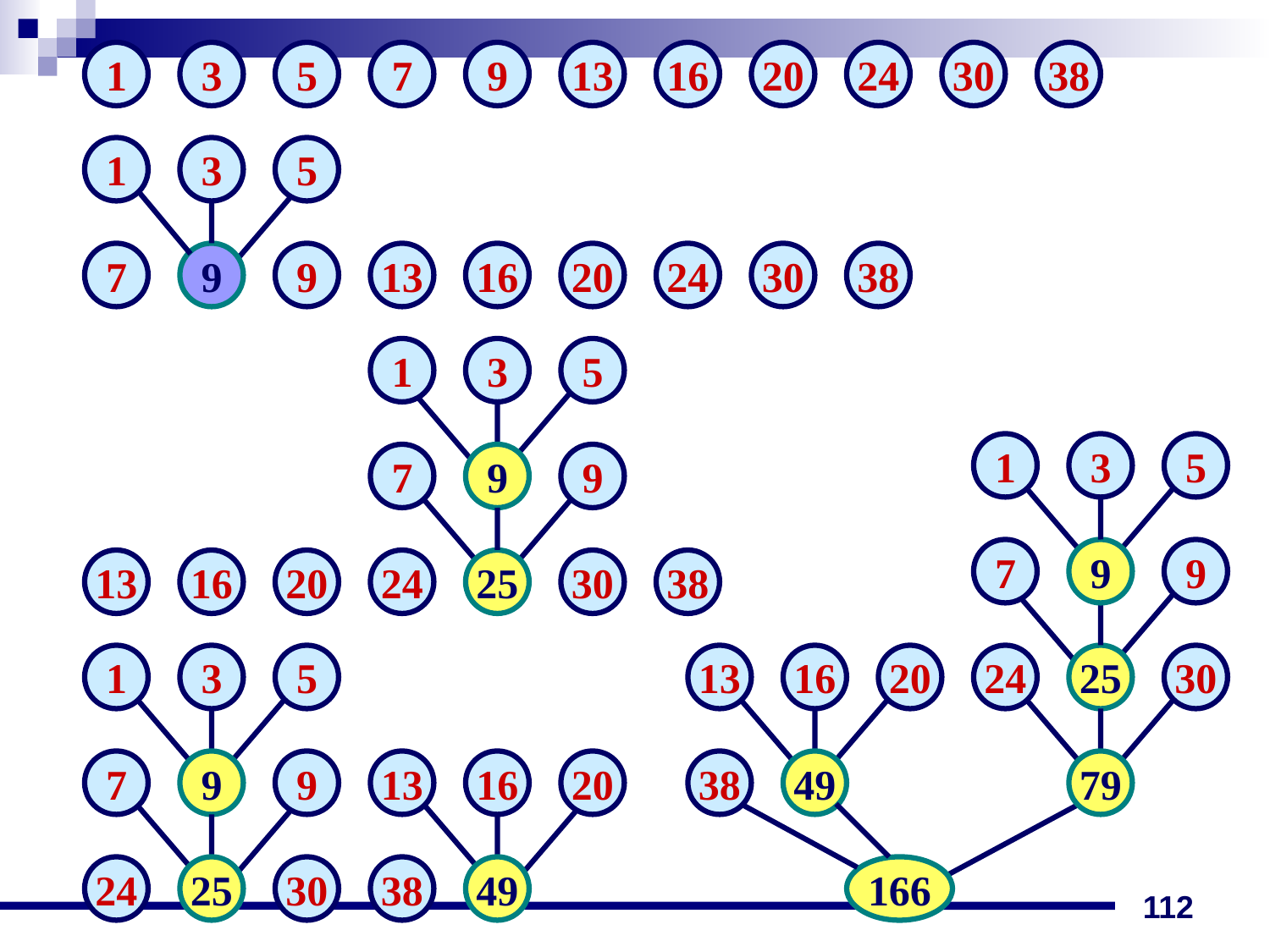

1
3
5
7
9
13
16
20
24
30
38
1
3
5

7
9
9
13
16
20
24
30
38
1
3
5

1
3
5
7
9
9

7
9
9
13
16
20
24
25
30
38

1
3
5
13
16
20
24
25
30

7
9
9
13
16
20
38
49
79

24
25
30
38
49
166
112